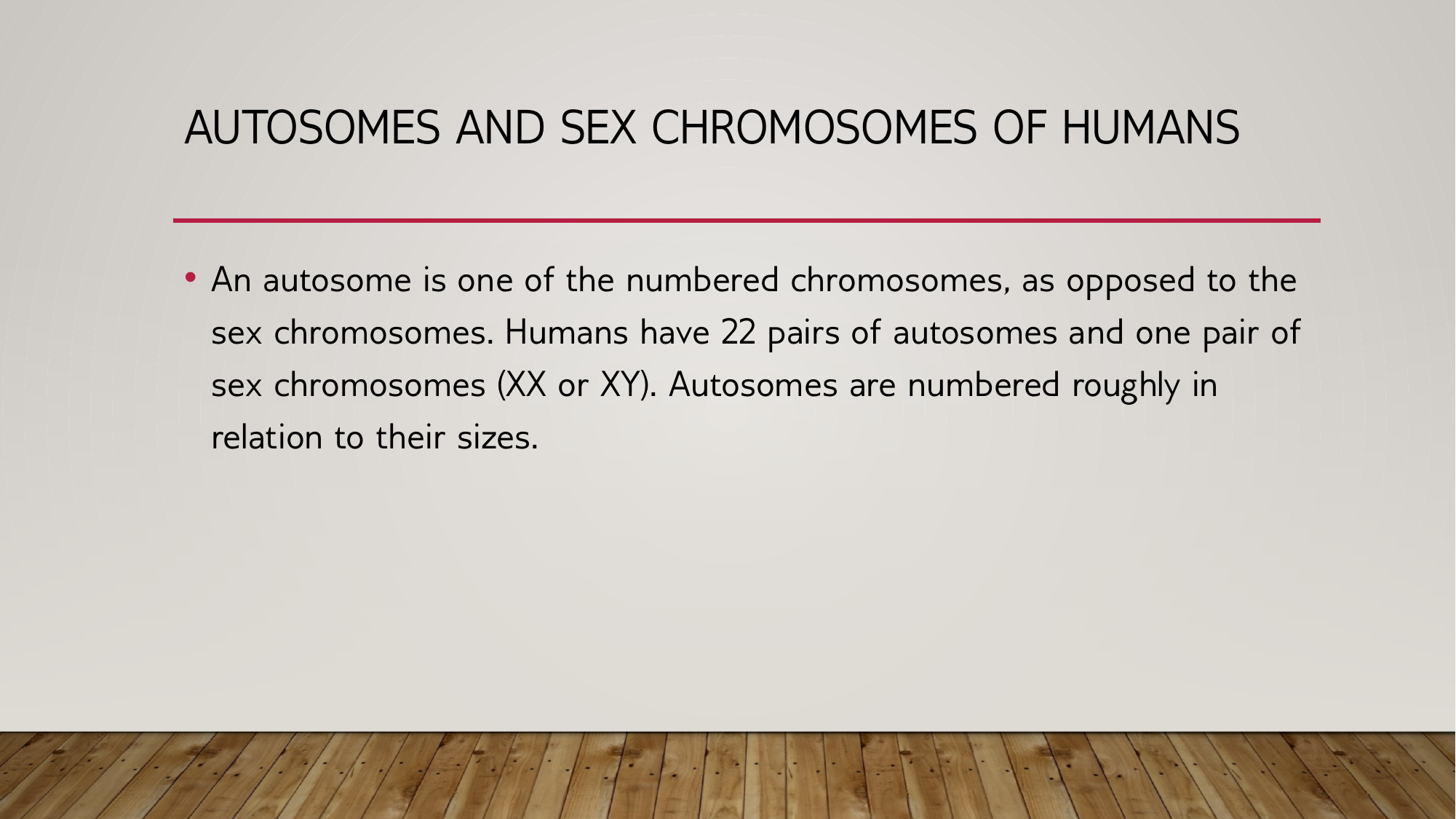

# Autosomes and sex chromosomes of humans
An autosome is one of the numbered chromosomes, as opposed to the sex chromosomes. Humans have 22 pairs of autosomes and one pair of sex chromosomes (XX or XY). Autosomes are numbered roughly in relation to their sizes.